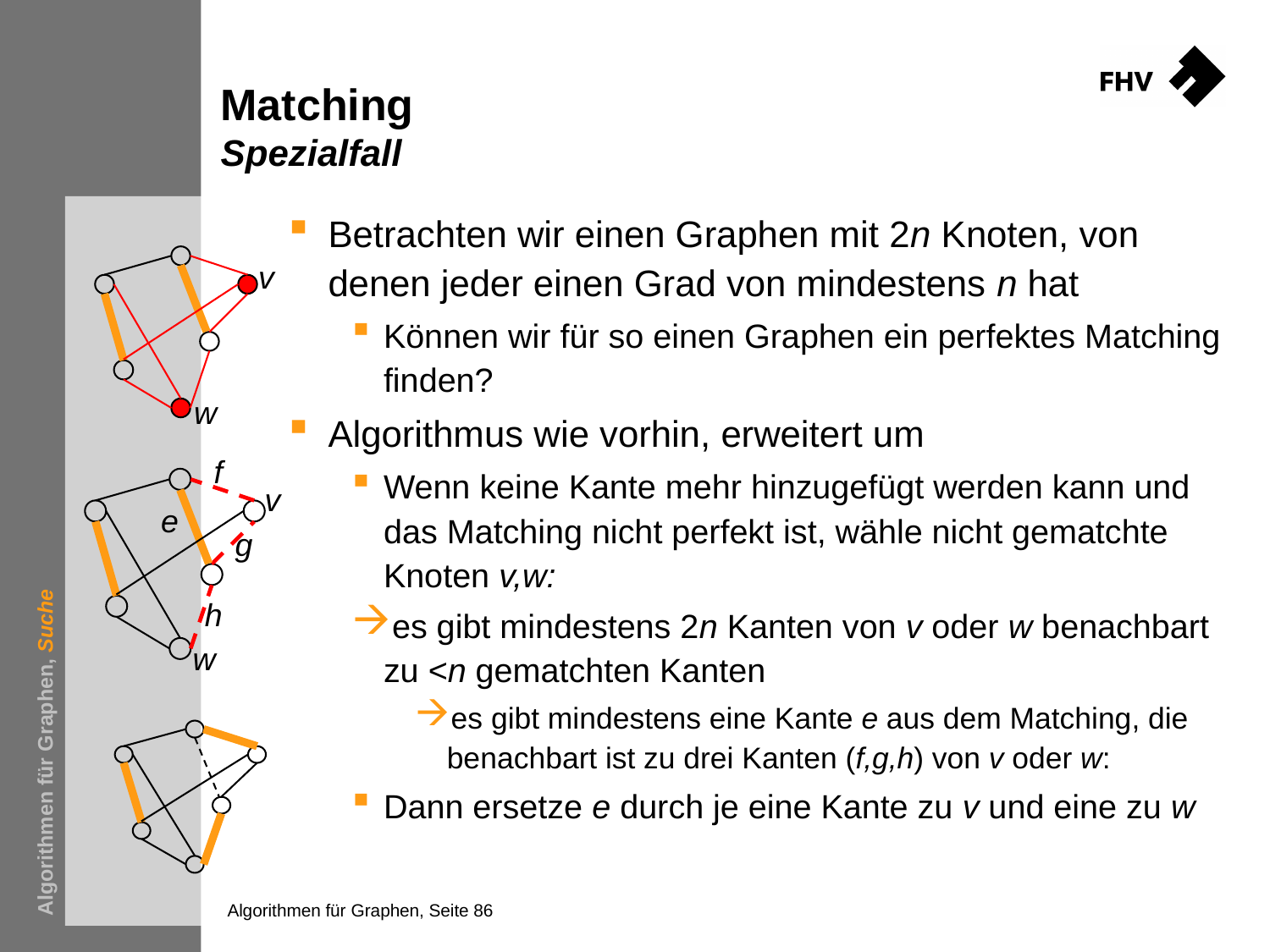

# Matching Spezialfall

Betrachten wir einen Graphen mit 2n Knoten, von denen jeder einen Grad von mindestens n hat
Können wir für so einen Graphen ein perfektes Matching finden?
Algorithmus wie vorhin, erweitert um
Wenn keine Kante mehr hinzugefügt werden kann und das Matching nicht perfekt ist, wähle nicht gematchte Knoten v,w:
es gibt mindestens 2n Kanten von v oder w benachbart zu <n gematchten Kanten
es gibt mindestens eine Kante e aus dem Matching, die benachbart ist zu drei Kanten (f,g,h) von v oder w:
Dann ersetze e durch je eine Kante zu v und eine zu w

v

w

f

v

e

g

h

w

Algorithmen für Graphen, Suche

Algorithmen für Graphen, Seite 86